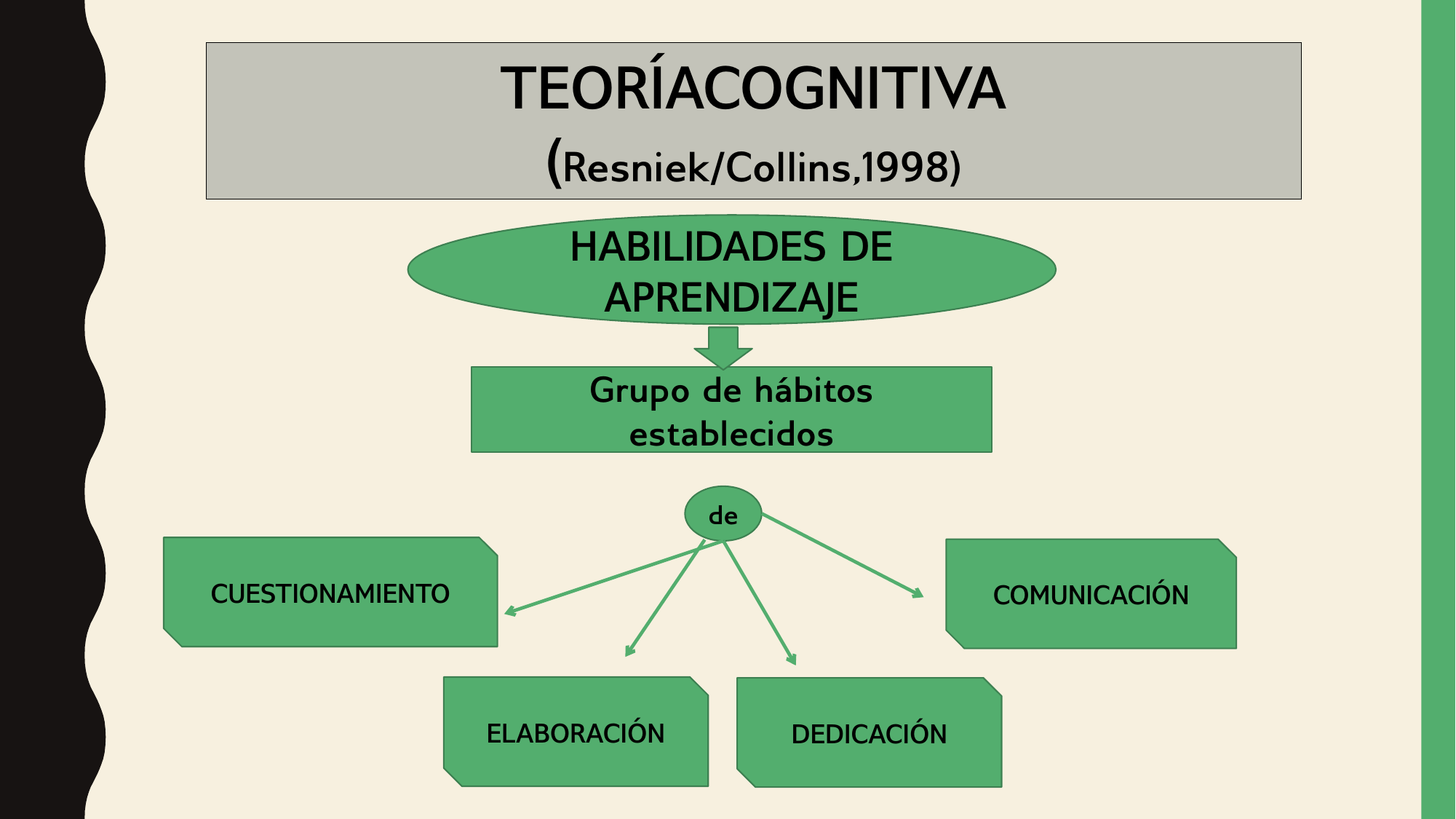

TEORÍACOGNITIVA
(Resniek/Collins,1998)
HABILIDADES DE APRENDIZAJE

Grupo de hábitos establecidos
de
CUESTIONAMIENTO
COMUNICACIÓN
ELABORACIÓN
DEDICACIÓN